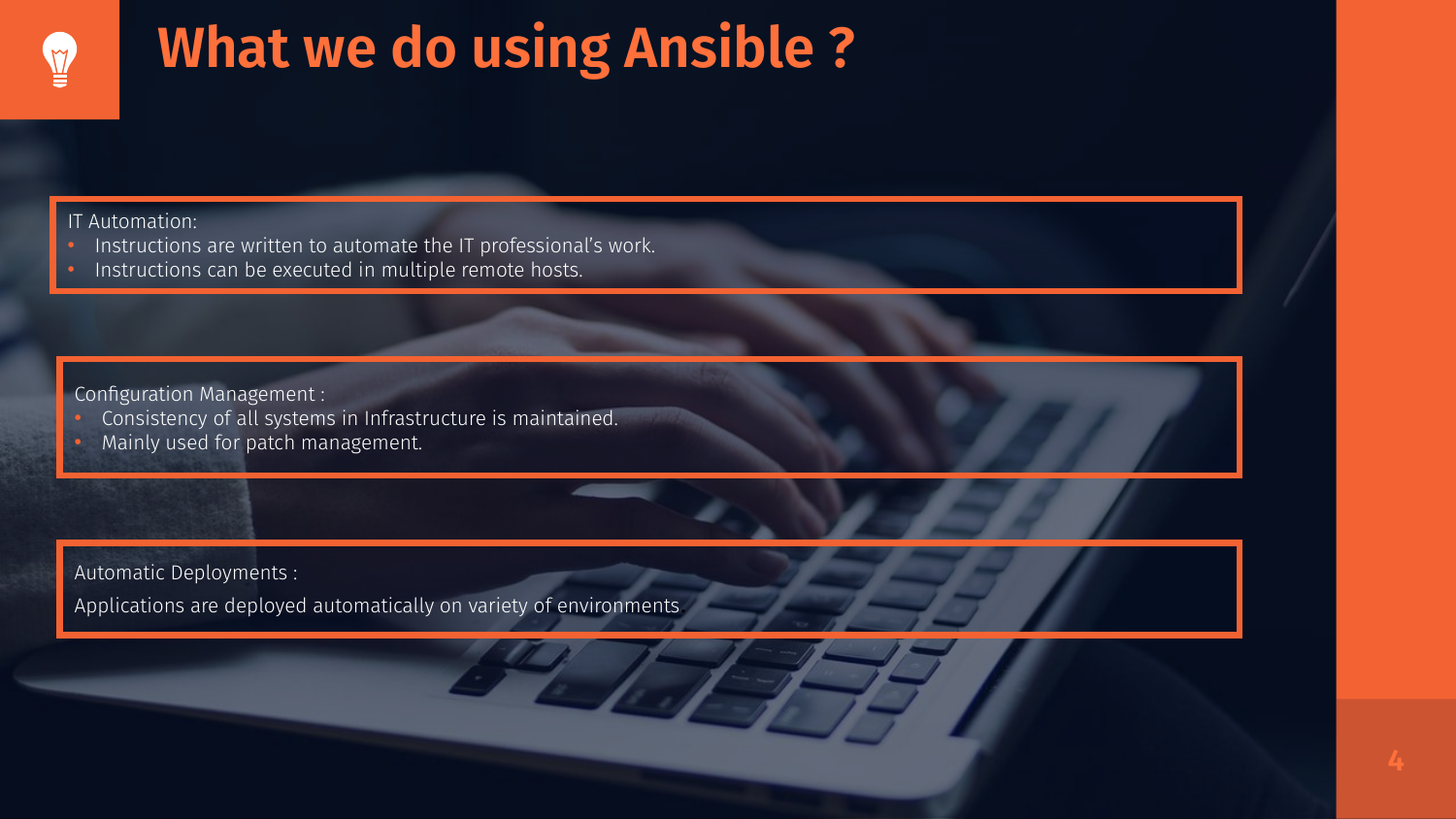

# What we do using Ansible ?

IT Automation:
Instructions are written to automate the IT professional’s work.
Instructions can be executed in multiple remote hosts.
Configuration Management :
Consistency of all systems in Infrastructure is maintained.
Mainly used for patch management.
Automatic Deployments :
Applications are deployed automatically on variety of environments.
4